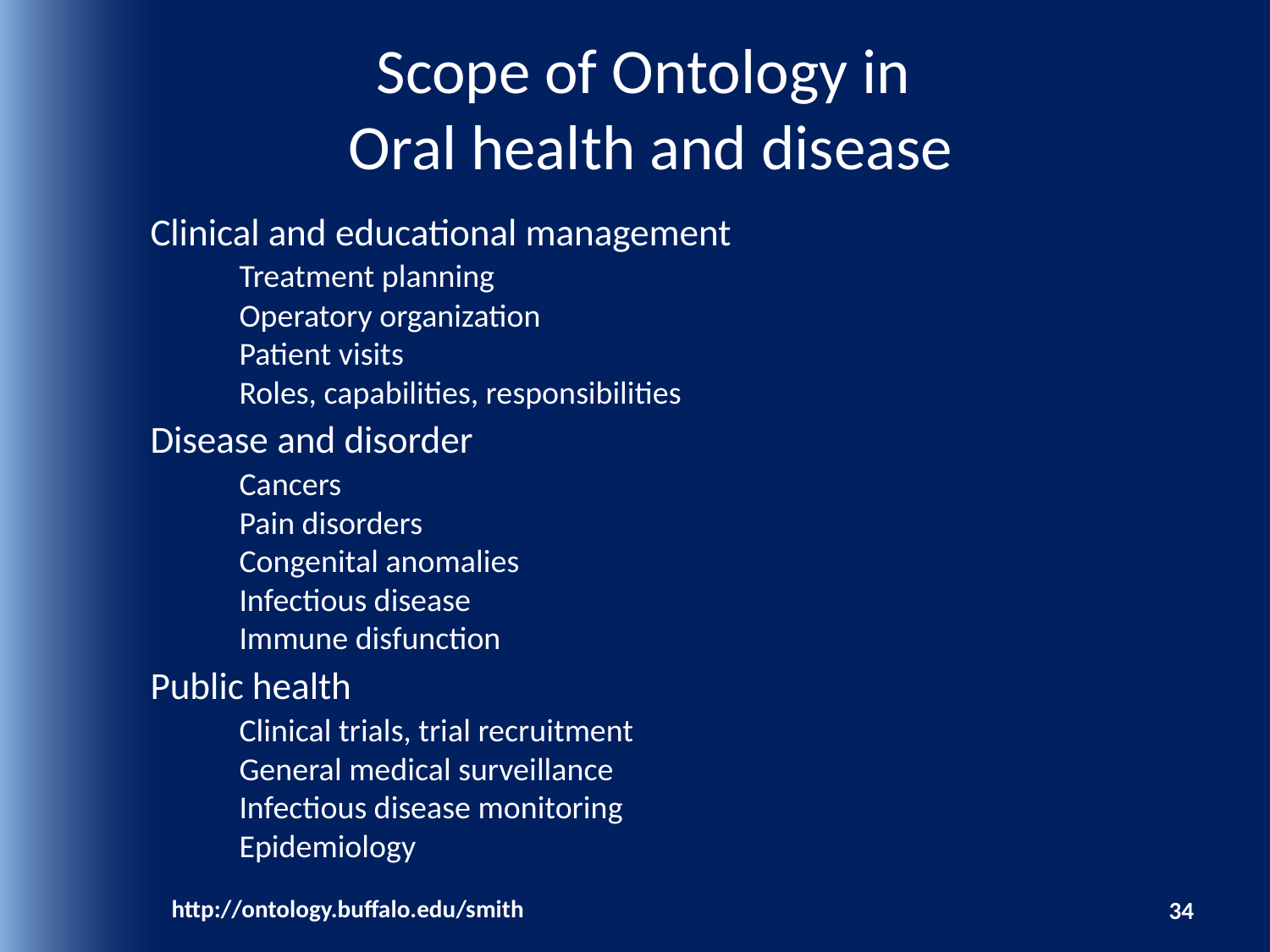

# Scope of Ontology in Oral health and disease
Clinical and educational management
	Treatment planning
	Operatory organization
	Patient visits
	Roles, capabilities, responsibilities
Disease and disorder
	Cancers
	Pain disorders
	Congenital anomalies
	Infectious disease
	Immune disfunction
Public health
	Clinical trials, trial recruitment
	General medical surveillance
	Infectious disease monitoring
	Epidemiology
http://ontology.buffalo.edu/smith
34